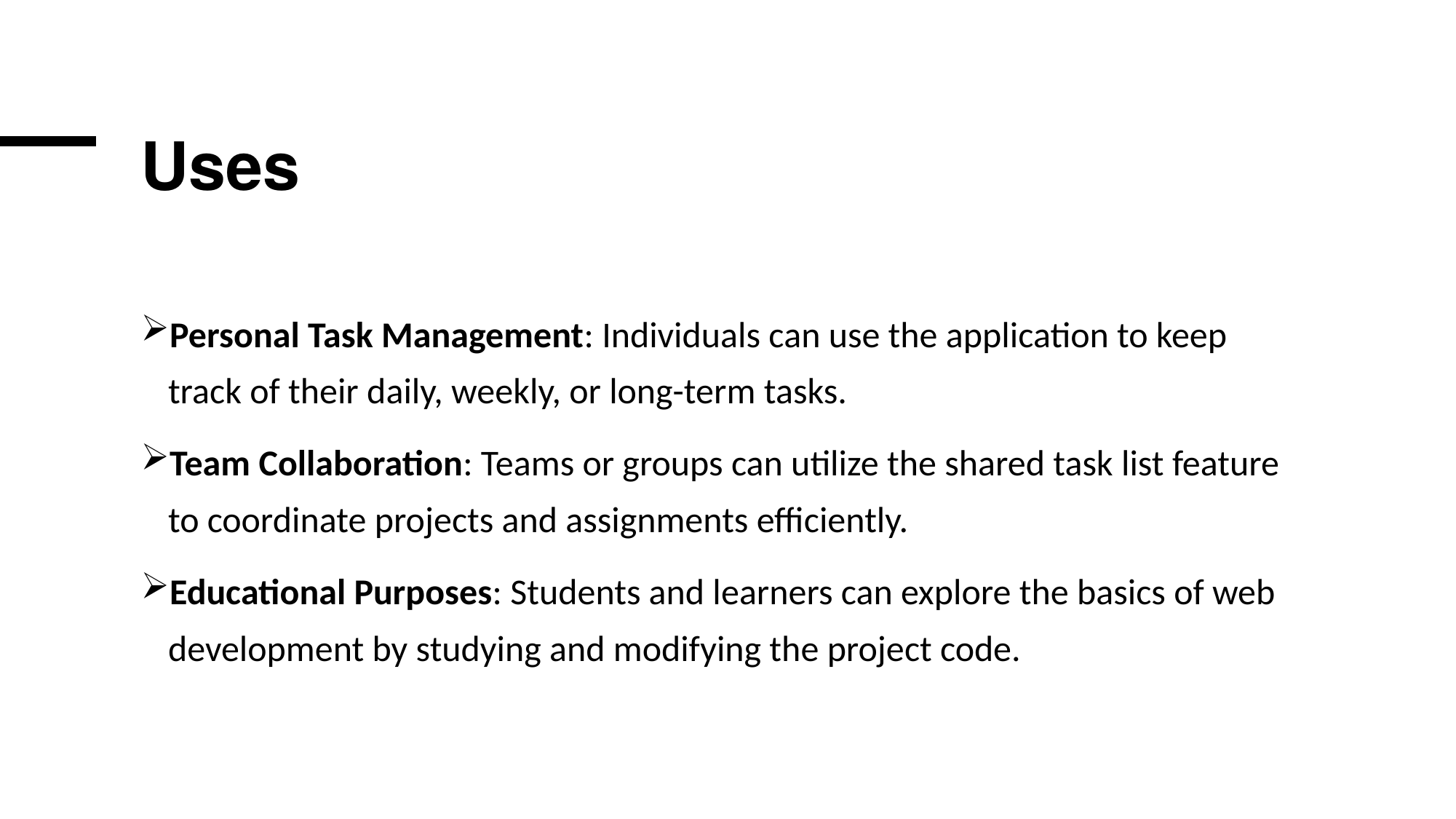

# Uses
Personal Task Management: Individuals can use the application to keep track of their daily, weekly, or long-term tasks.
Team Collaboration: Teams or groups can utilize the shared task list feature to coordinate projects and assignments efficiently.
Educational Purposes: Students and learners can explore the basics of web development by studying and modifying the project code.